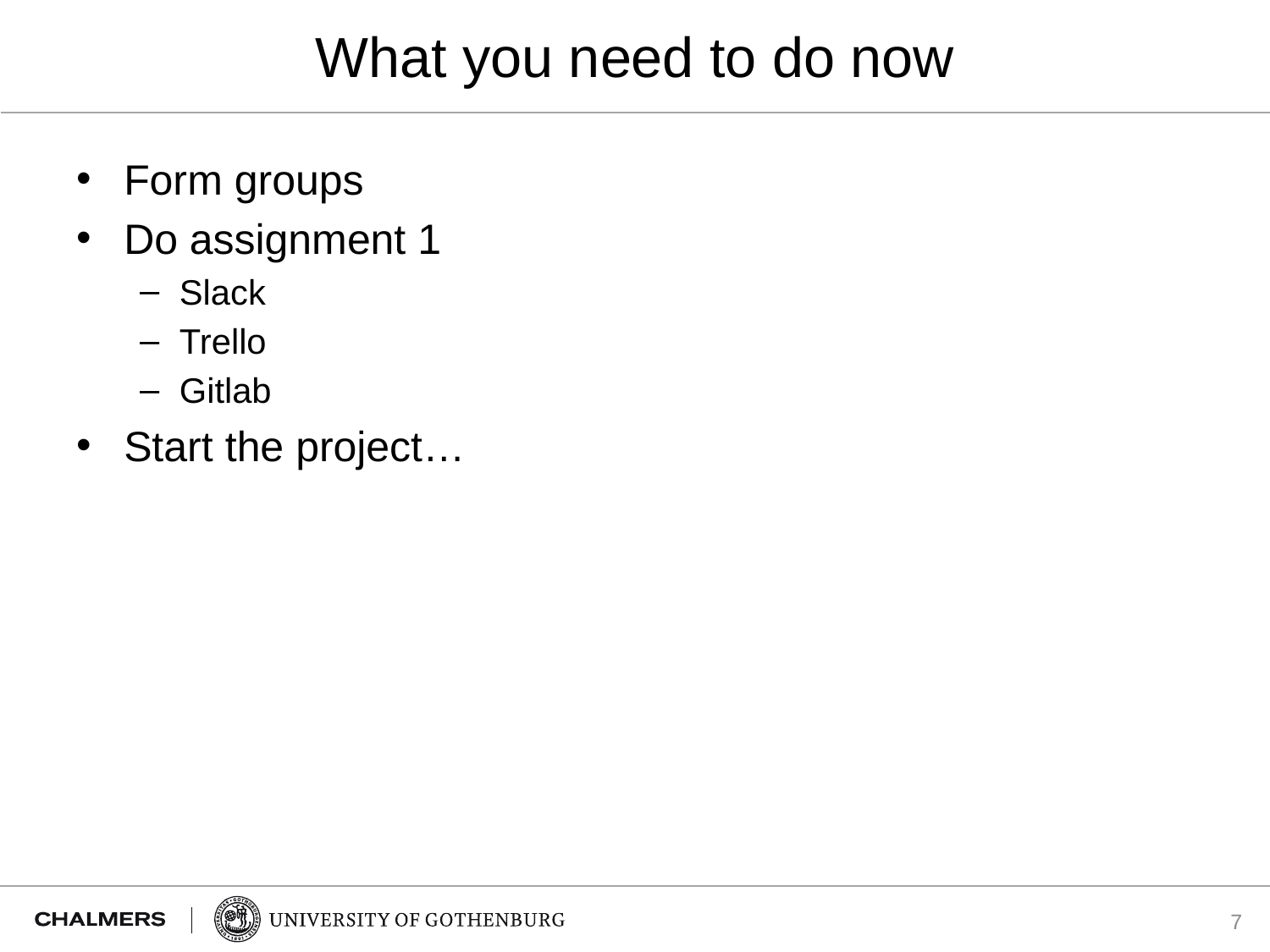

# What you need to do now
Form groups
Do assignment 1
Slack
Trello
Gitlab
Start the project…
7